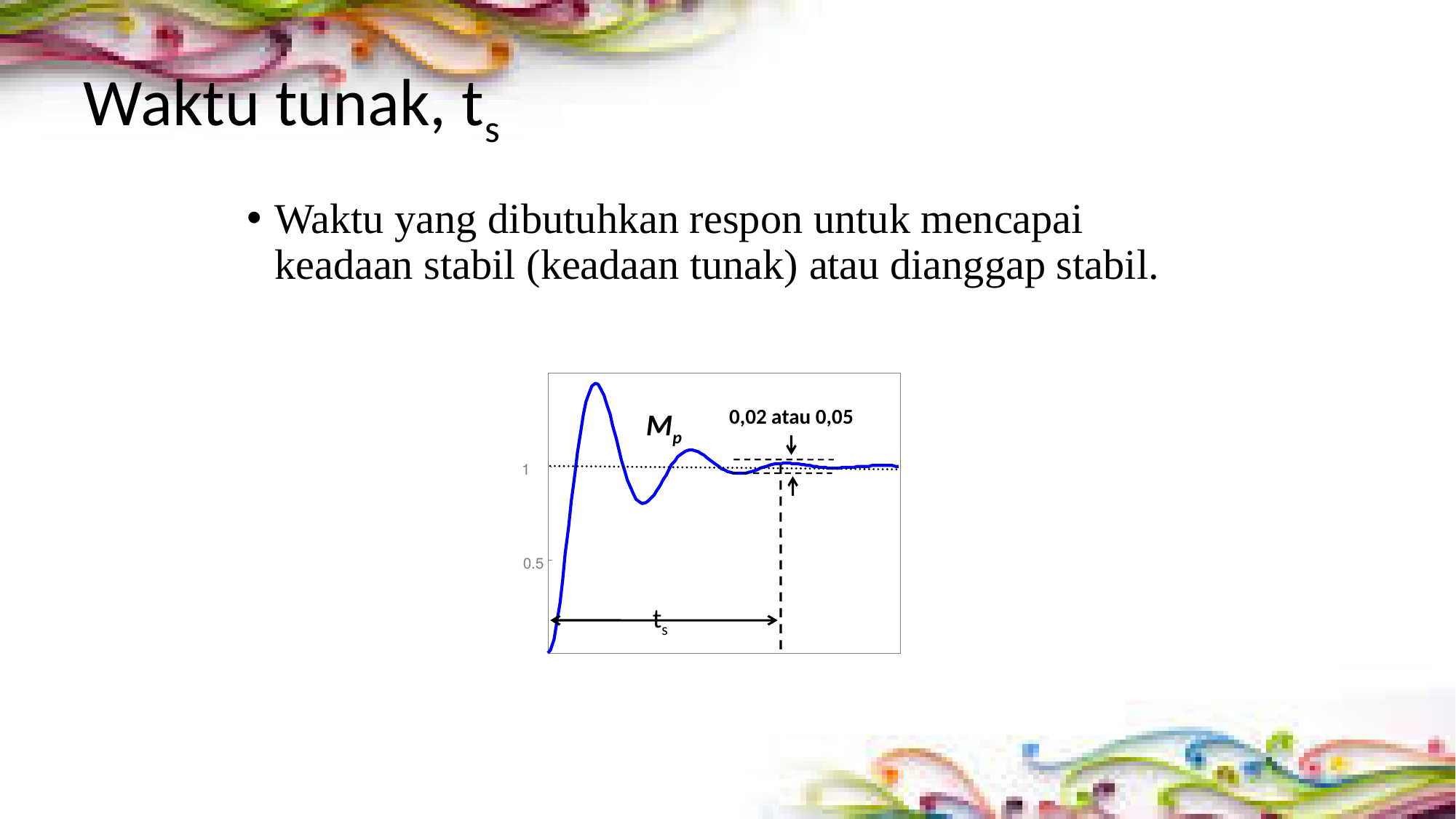

# Waktu tunak, ts
Waktu yang dibutuhkan respon untuk mencapai keadaan stabil (keadaan tunak) atau dianggap stabil.

0,02 atau 0,05
Mp

1

0.5

ts